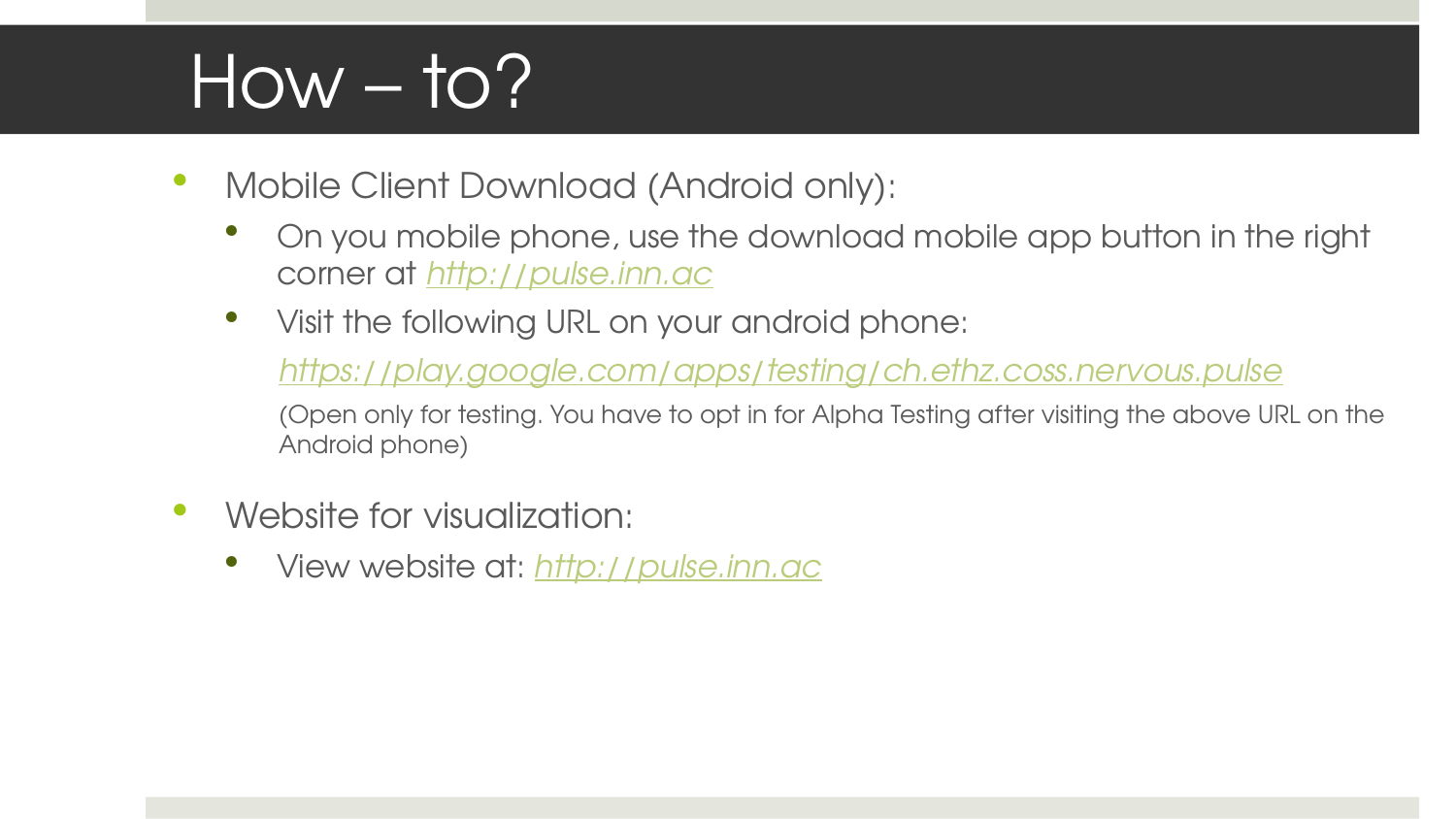

# How – to?
Mobile Client Download (Android only):
On you mobile phone, use the download mobile app button in the right corner at http://pulse.inn.ac
Visit the following URL on your android phone:
https://play.google.com/apps/testing/ch.ethz.coss.nervous.pulse
(Open only for testing. You have to opt in for Alpha Testing after visiting the above URL on the Android phone)
Website for visualization:
View website at: http://pulse.inn.ac